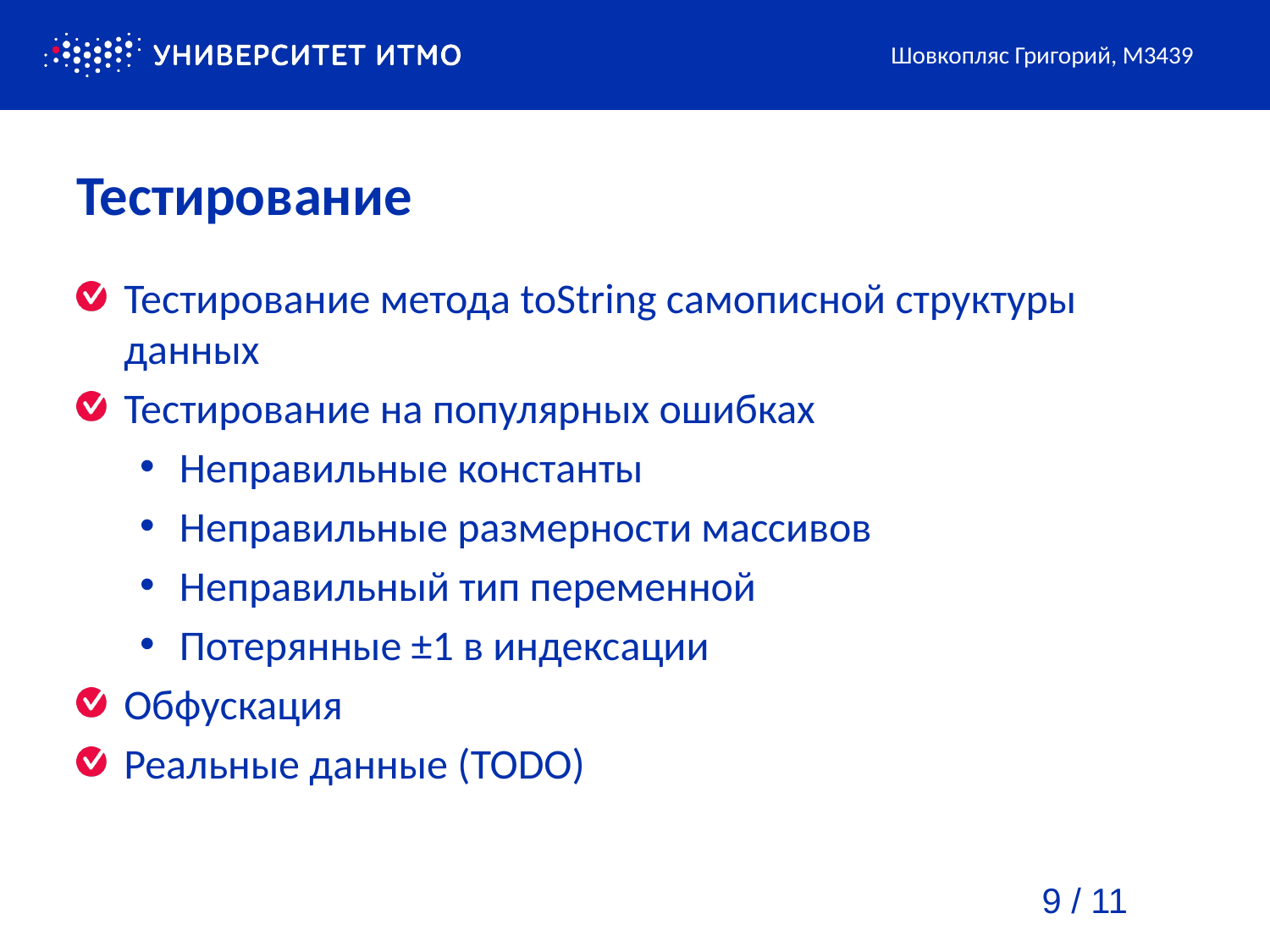

Шовкопляс Григорий, М3439
# Тестирование
Тестирование метода toString самописной структуры данных
Тестирование на популярных ошибках
Неправильные константы
Неправильные размерности массивов
Неправильный тип переменной
Потерянные ±1 в индексации
Обфускация
Реальные данные (TODO)